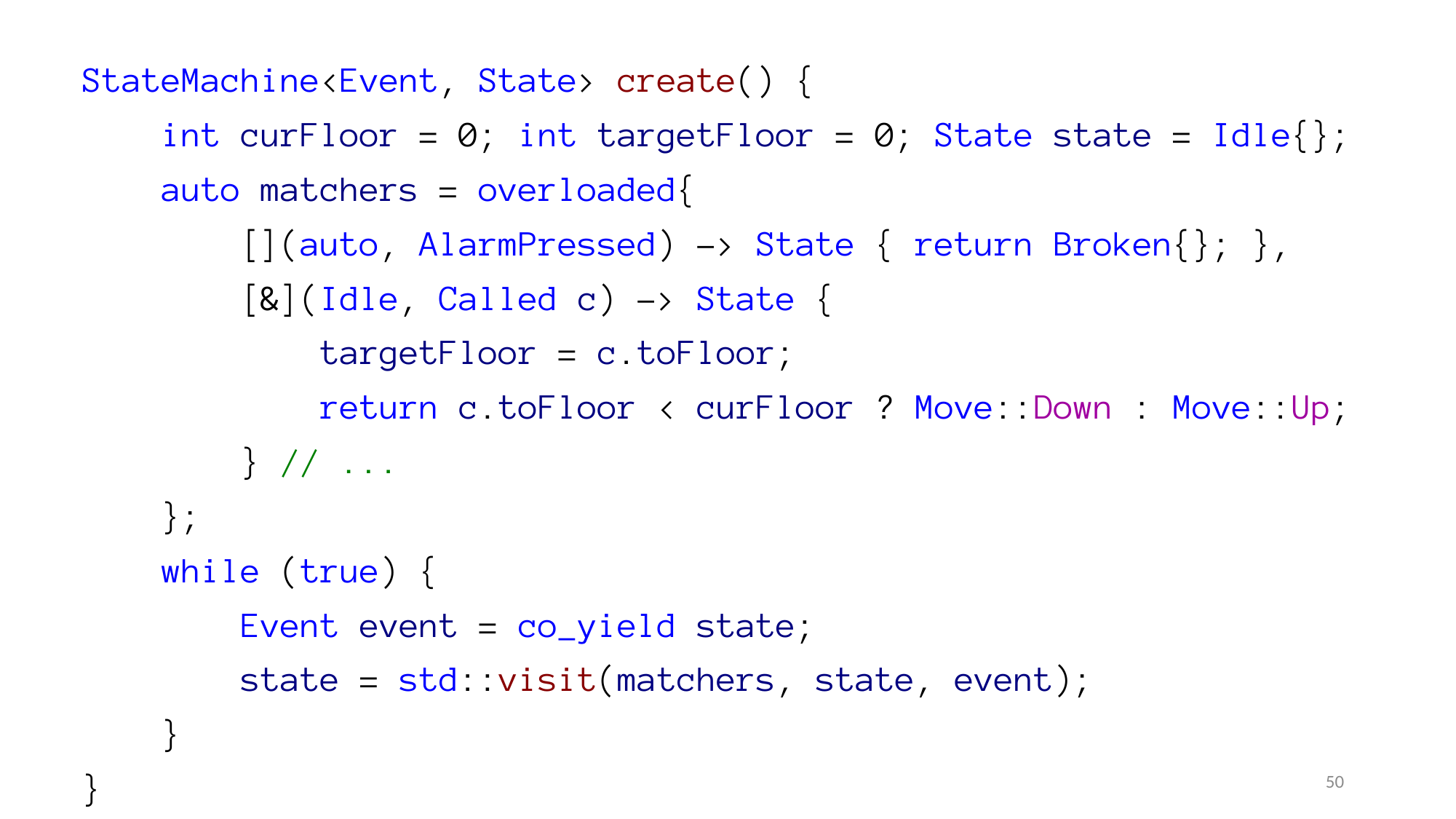

StateMachine<Event, State> create() {
    int curFloor = 0; int targetFloor = 0; State state = Idle{};
    auto matchers = overloaded{
        [](auto, AlarmPressed) -> State { return Broken{}; },
        [&](Idle, Called c) -> State {
            targetFloor = c.toFloor;
            return c.toFloor < curFloor ? Move::Down : Move::Up;
        } // ...
    };
    while (true) {
        Event event = co_yield state;
        state = std::visit(matchers, state, event);
    }
}
50